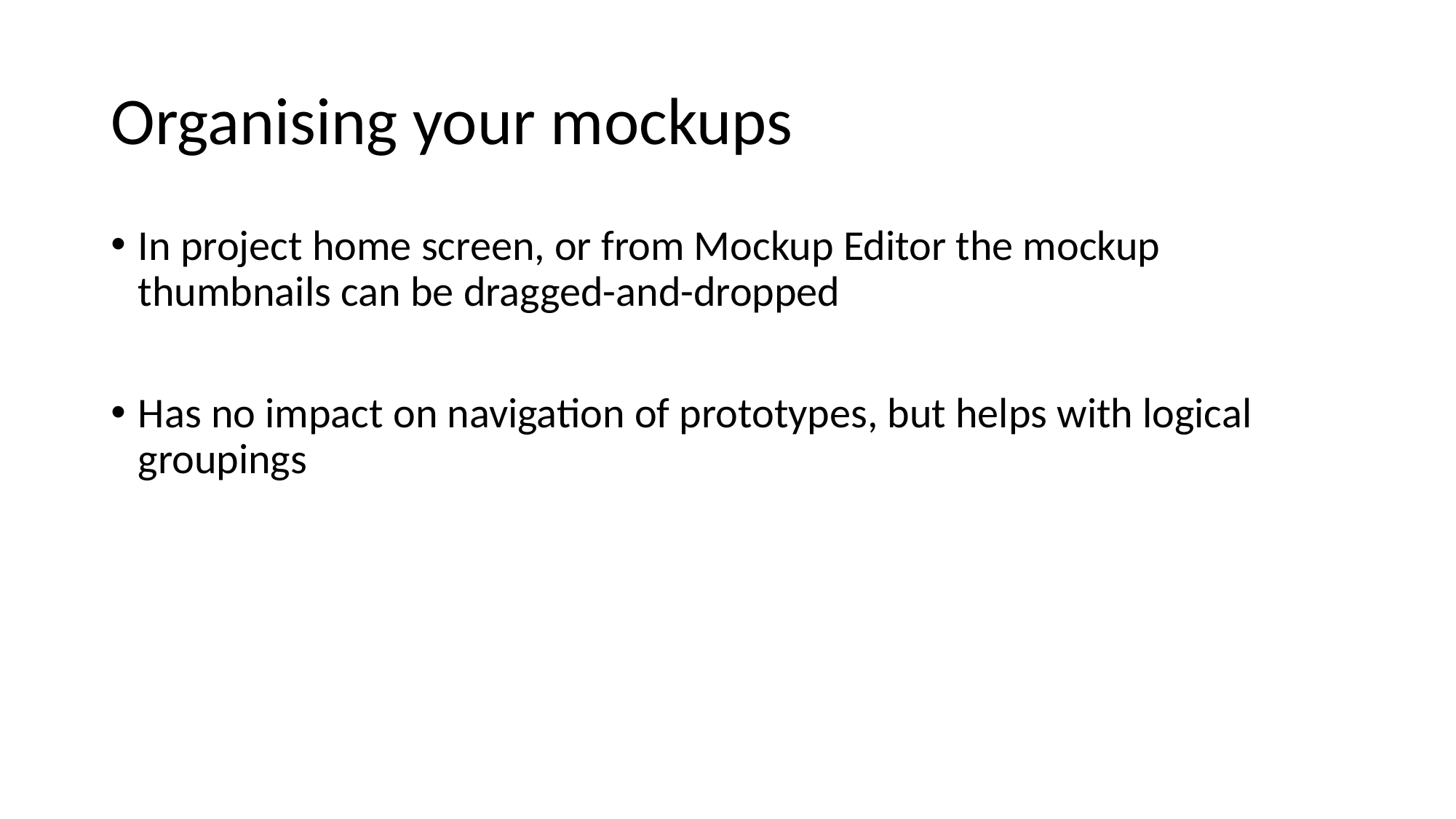

# Organising your mockups
In project home screen, or from Mockup Editor the mockup thumbnails can be dragged-and-dropped

Has no impact on navigation of prototypes, but helps with logical groupings